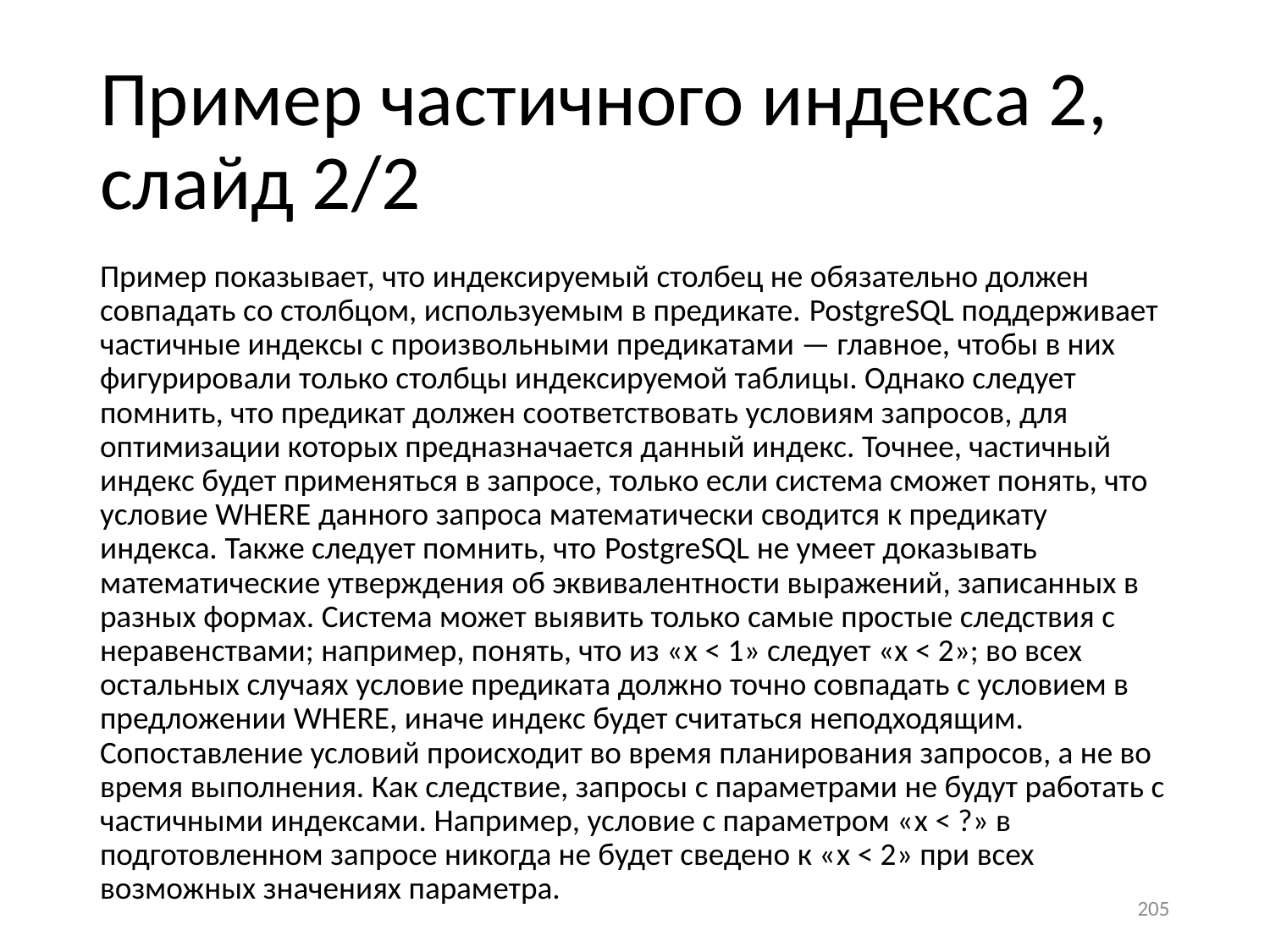

# Пример частичного индекса 2, слайд 2/2
Пример показывает, что индексируемый столбец не обязательно должен совпадать со столбцом, используемым в предикате. PostgreSQL поддерживает частичные индексы с произвольными предикатами — главное, чтобы в них фигурировали только столбцы индексируемой таблицы. Однако следует помнить, что предикат должен соответствовать условиям запросов, для оптимизации которых предназначается данный индекс. Точнее, частичный индекс будет применяться в запросе, только если система сможет понять, что условие where данного запроса математически сводится к предикату индекса. Также следует помнить, что PostgreSQL не умеет доказывать математические утверждения об эквивалентности выражений, записанных в разных формах. Система может выявить только самые простые следствия с неравенствами; например, понять, что из «x < 1» следует «x < 2»; во всех остальных случаях условие предиката должно точно совпадать с условием в предложении where, иначе индекс будет считаться неподходящим. Сопоставление условий происходит во время планирования запросов, а не во время выполнения. Как следствие, запросы с параметрами не будут работать с частичными индексами. Например, условие с параметром «x < ?» в подготовленном запросе никогда не будет сведено к «x < 2» при всех возможных значениях параметра.
205